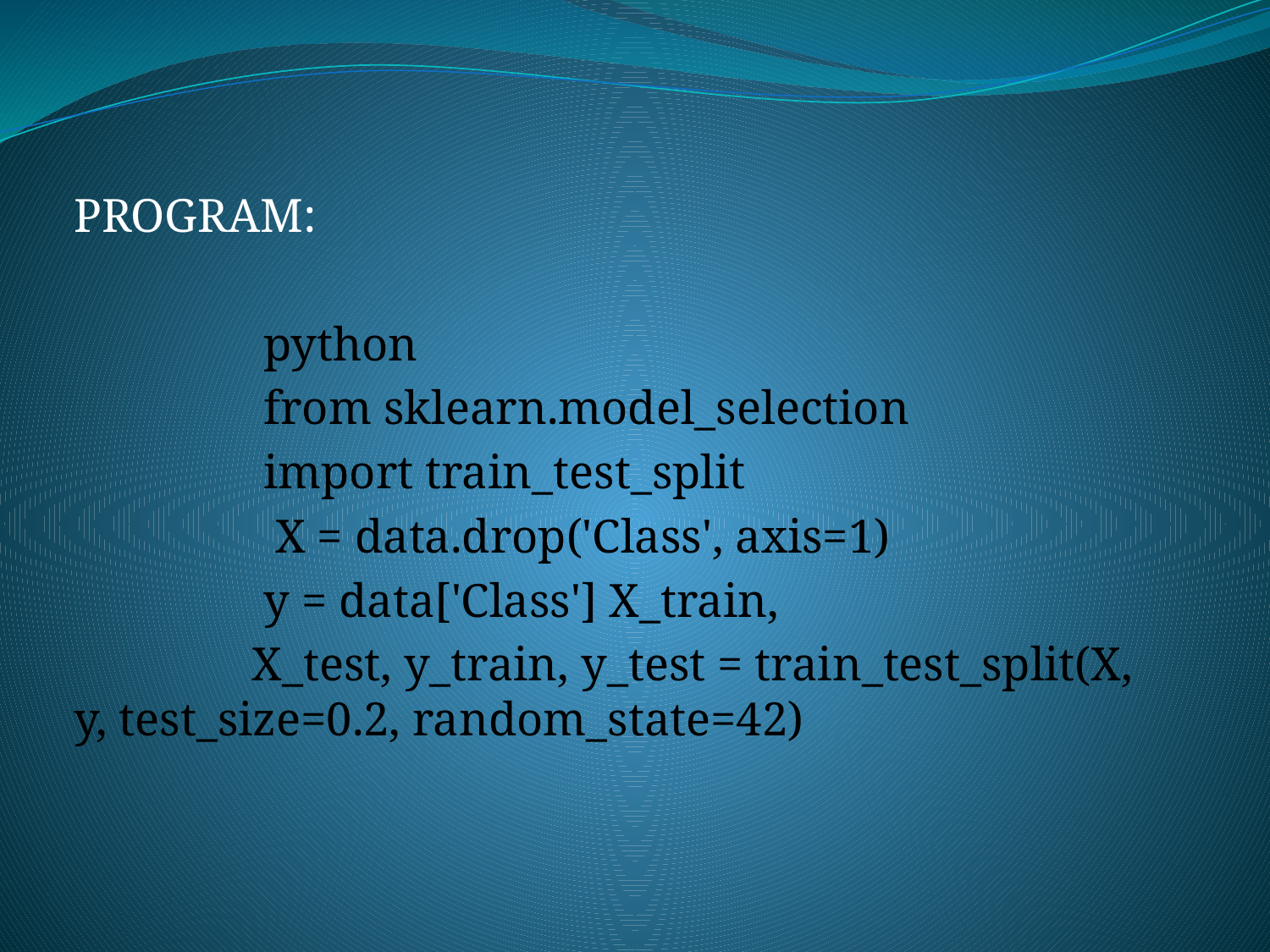

PROGRAM:

                python
                from sklearn.model_selection
                import train_test_split
                 X = data.drop('Class', axis=1)
                y = data['Class'] X_train,
               X_test, y_train, y_test = train_test_split(X, y, test_size=0.2, random_state=42)